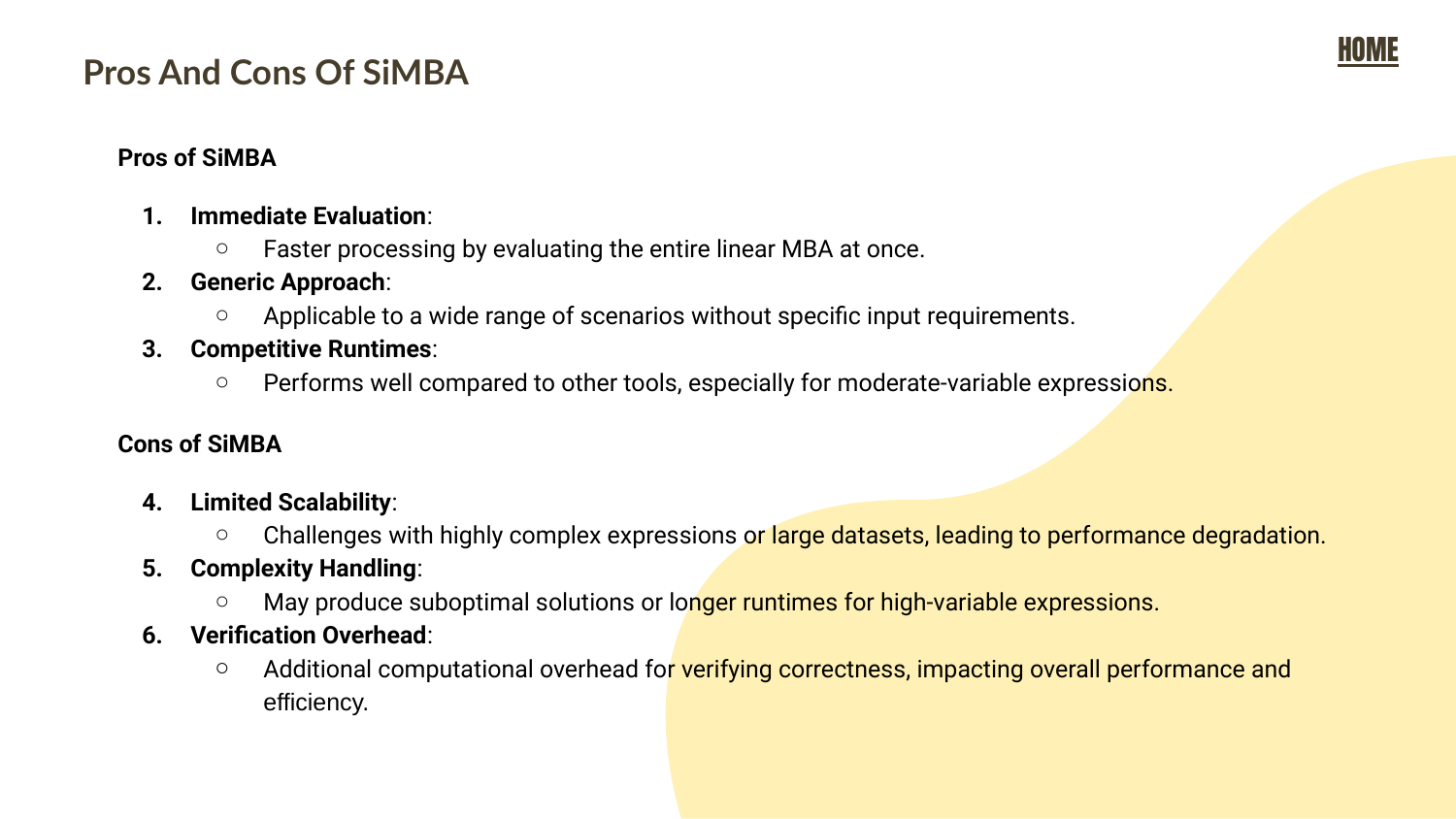

HOME
Pros And Cons Of SiMBA
Pros of SiMBA
Immediate Evaluation:
Faster processing by evaluating the entire linear MBA at once.
Generic Approach:
Applicable to a wide range of scenarios without specific input requirements.
Competitive Runtimes:
Performs well compared to other tools, especially for moderate-variable expressions.
Cons of SiMBA
Limited Scalability:
Challenges with highly complex expressions or large datasets, leading to performance degradation.
Complexity Handling:
May produce suboptimal solutions or longer runtimes for high-variable expressions.
Verification Overhead:
Additional computational overhead for verifying correctness, impacting overall performance and efficiency.